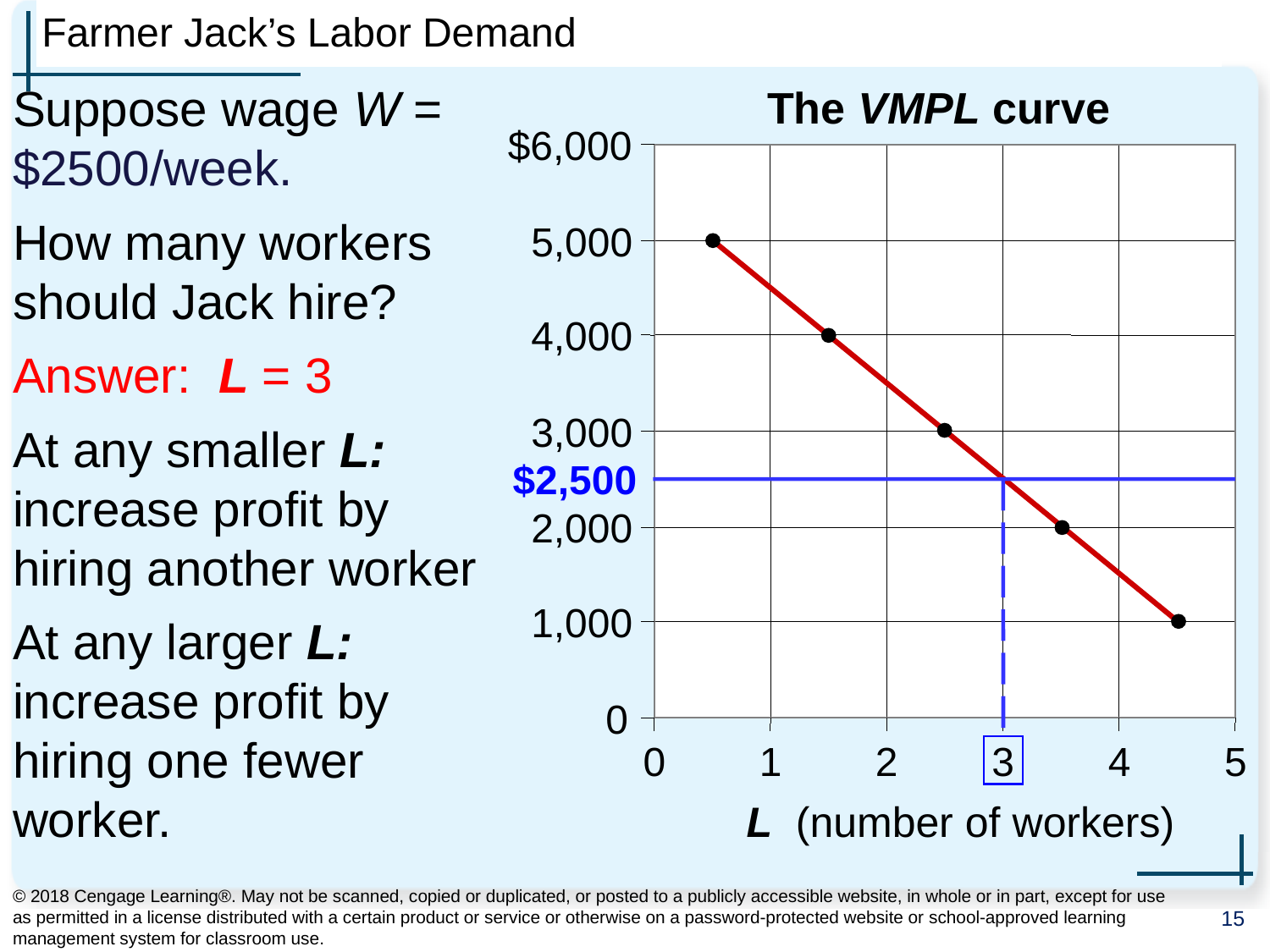

# Farmer Jack’s Labor Demand
0
Suppose wage W = $2500/week.
How many workers should Jack hire?
Answer:  L = 3
At any smaller L: increase profit by hiring another worker
At any larger L: increase profit by hiring one fewer worker.

The VMPL curve

$6,000
5,000
4,000
3,000
2,000
1,000
0

$2,500

0
1
2
3
4
5
L  (number of workers)
© 2018 Cengage Learning®. May not be scanned, copied or duplicated, or posted to a publicly accessible website, in whole or in part, except for use as permitted in a license distributed with a certain product or service or otherwise on a password-protected website or school-approved learning management system for classroom use.
15